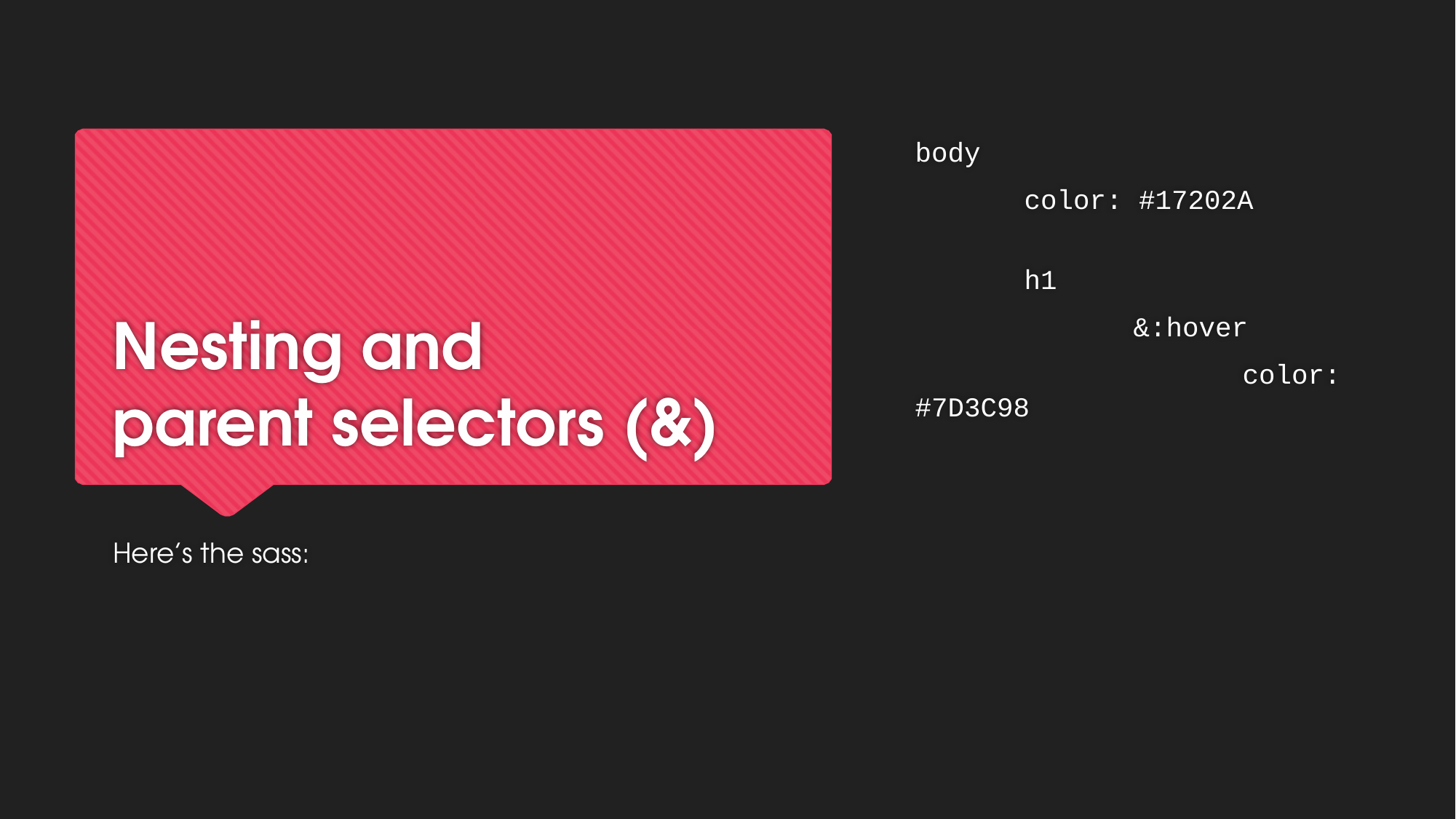

body
	color: #17202A
	h1
		&:hover
			color: #7D3C98

# Nesting and parent selectors (&)
Here’s the sass: